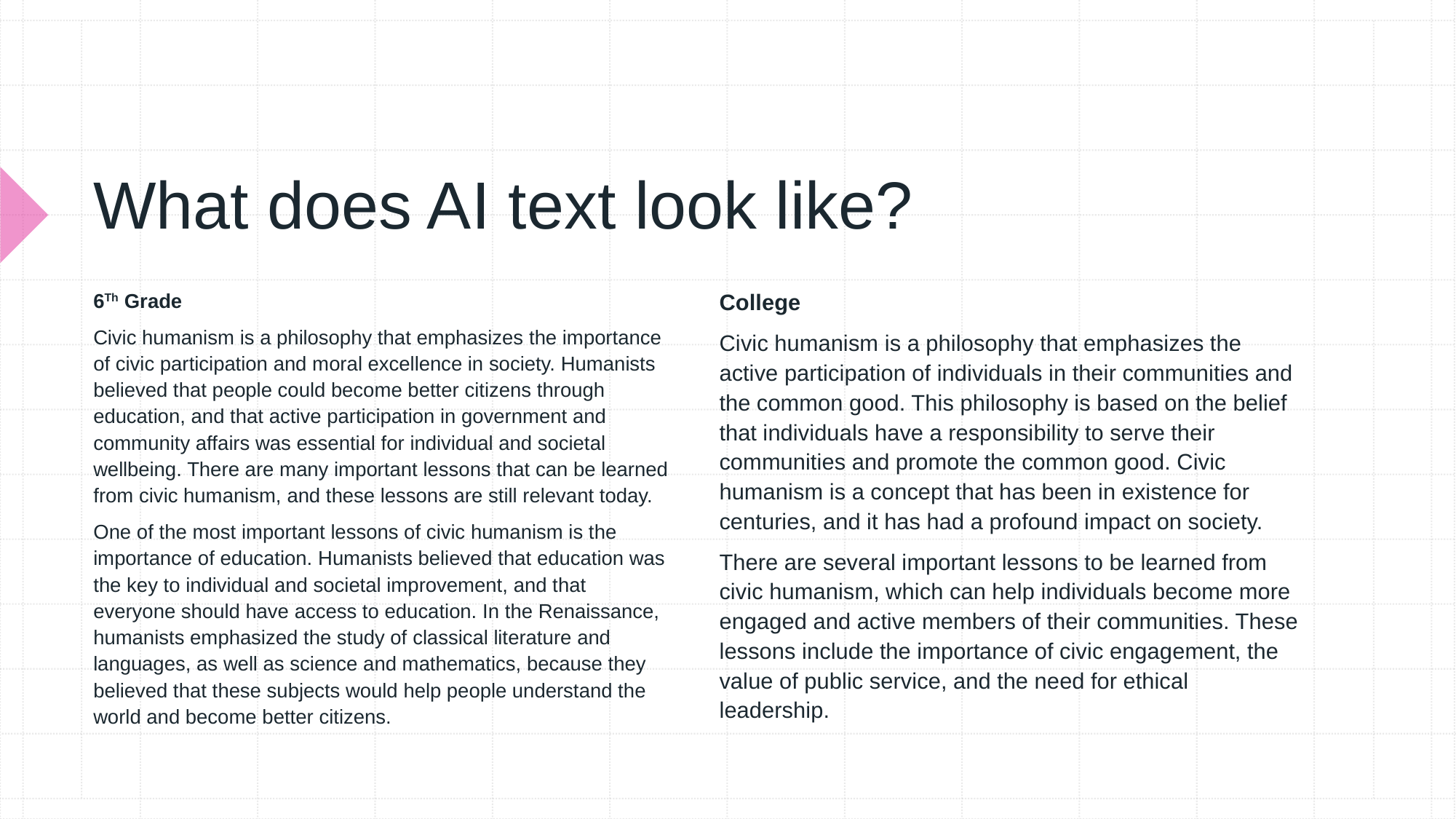

# What does AI text look like?
6Th Grade
Civic humanism is a philosophy that emphasizes the importance of civic participation and moral excellence in society. Humanists believed that people could become better citizens through education, and that active participation in government and community affairs was essential for individual and societal wellbeing. There are many important lessons that can be learned from civic humanism, and these lessons are still relevant today.
One of the most important lessons of civic humanism is the importance of education. Humanists believed that education was the key to individual and societal improvement, and that everyone should have access to education. In the Renaissance, humanists emphasized the study of classical literature and languages, as well as science and mathematics, because they believed that these subjects would help people understand the world and become better citizens.
College
Civic humanism is a philosophy that emphasizes the active participation of individuals in their communities and the common good. This philosophy is based on the belief that individuals have a responsibility to serve their communities and promote the common good. Civic humanism is a concept that has been in existence for centuries, and it has had a profound impact on society.
There are several important lessons to be learned from civic humanism, which can help individuals become more engaged and active members of their communities. These lessons include the importance of civic engagement, the value of public service, and the need for ethical leadership.